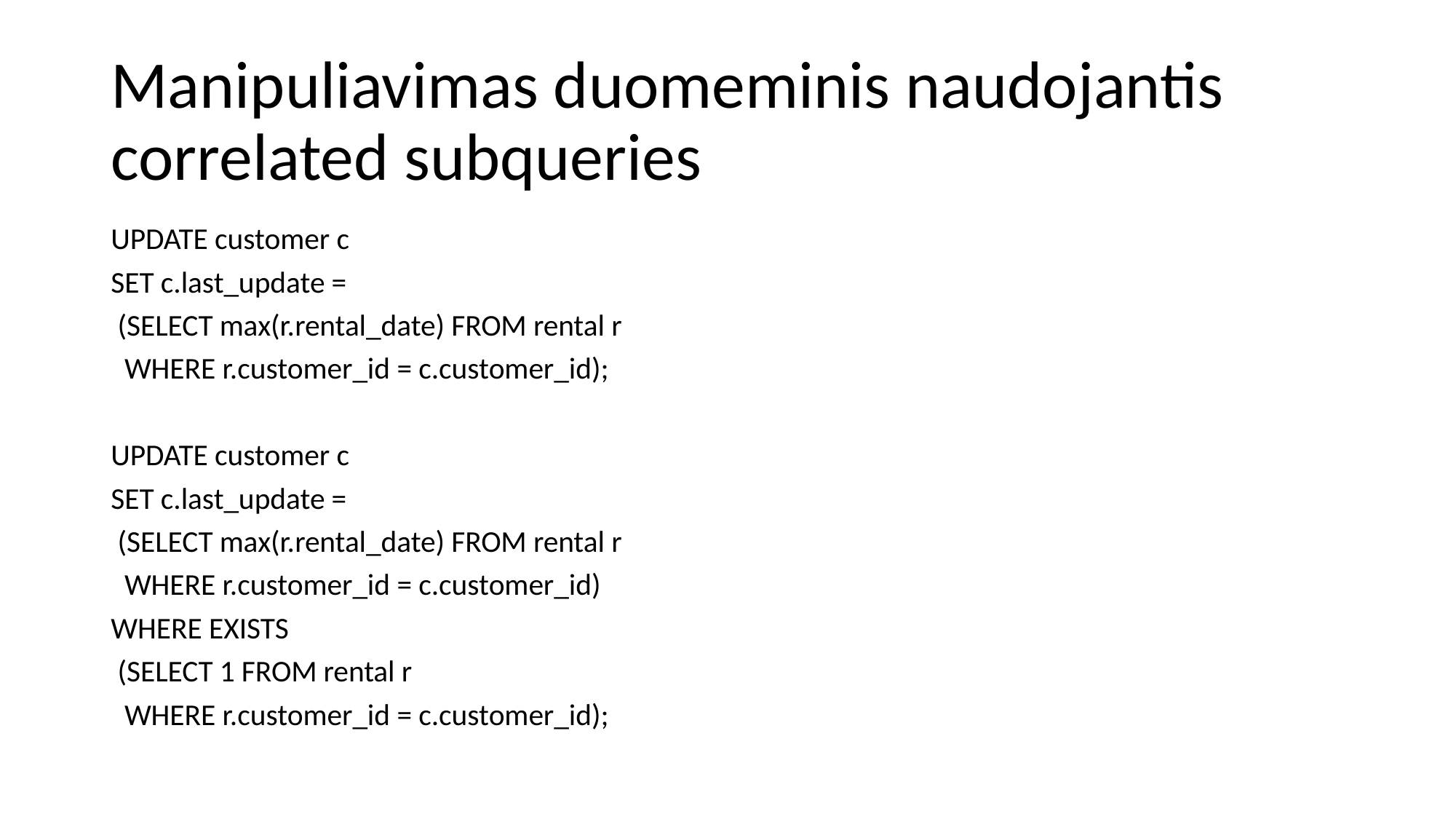

# Manipuliavimas duomeminis naudojantis correlated subqueries
UPDATE customer c
SET c.last_update =
 (SELECT max(r.rental_date) FROM rental r
  WHERE r.customer_id = c.customer_id);

UPDATE customer c
SET c.last_update =
 (SELECT max(r.rental_date) FROM rental r
  WHERE r.customer_id = c.customer_id)
WHERE EXISTS
 (SELECT 1 FROM rental r
  WHERE r.customer_id = c.customer_id);